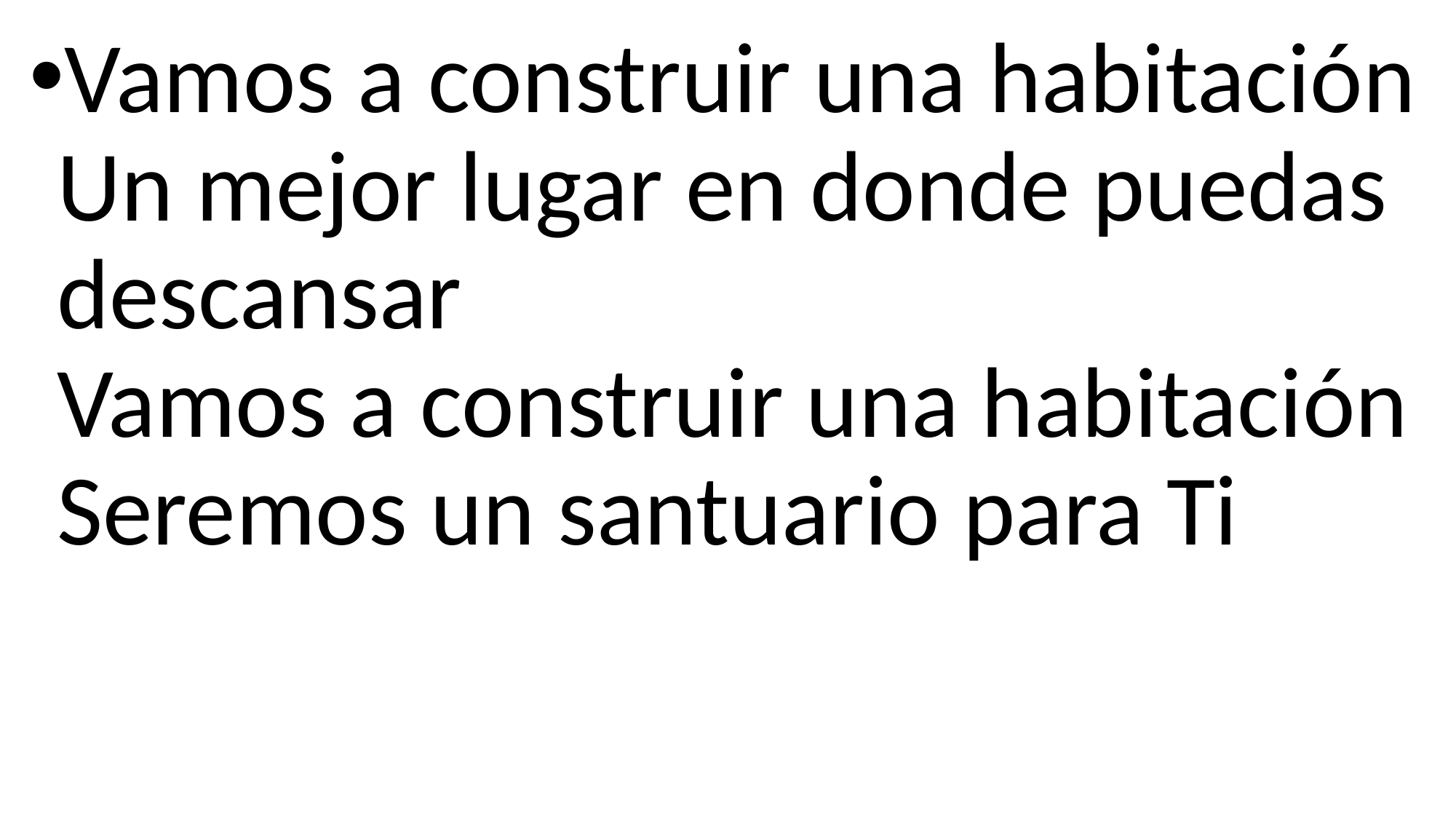

Vamos a construir una habitación
Un mejor lugar en donde puedas descansar
Vamos a construir una habitación
Seremos un santuario para Ti